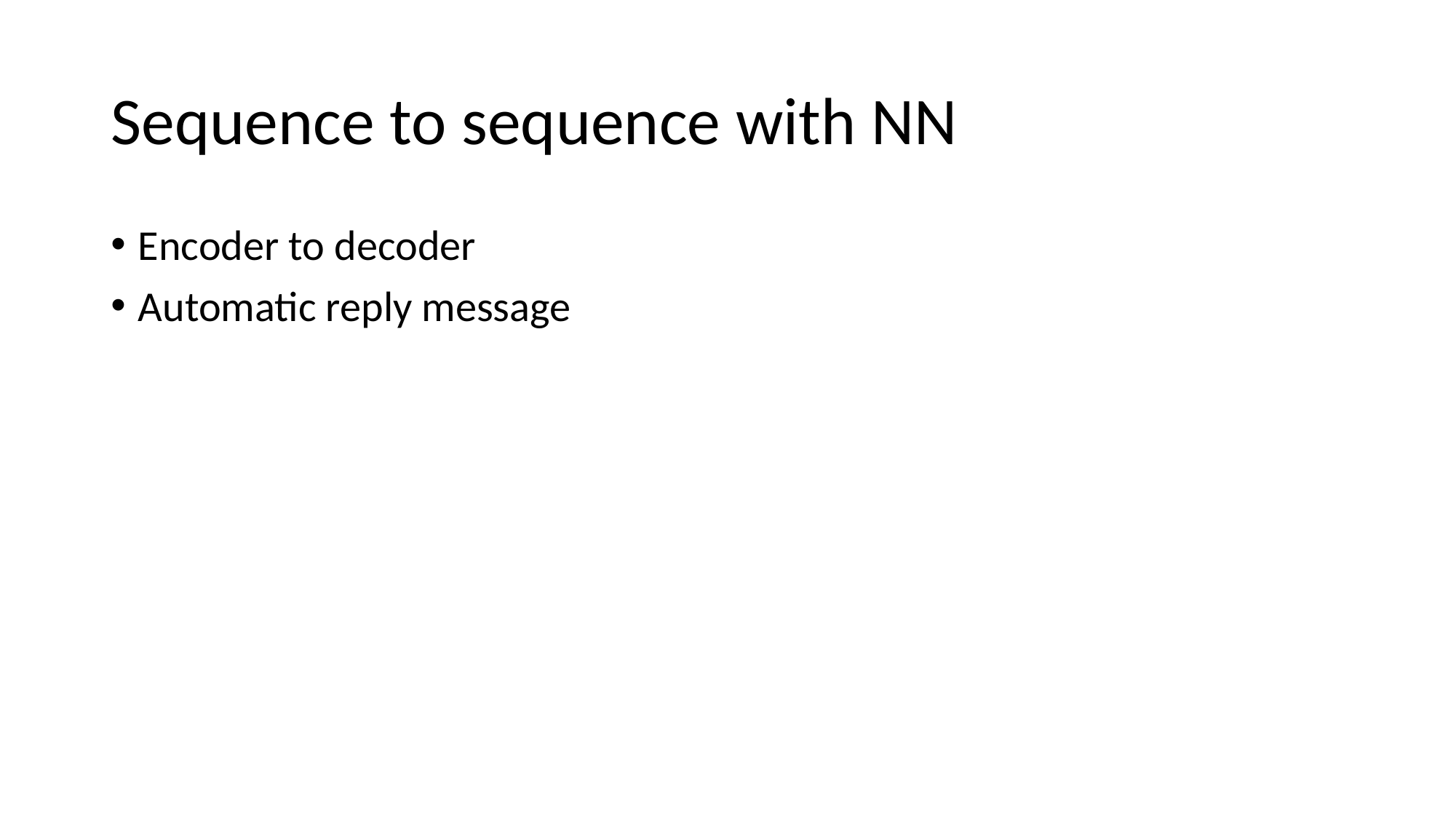

# Sequence to sequence with NN
Encoder to decoder
Automatic reply message